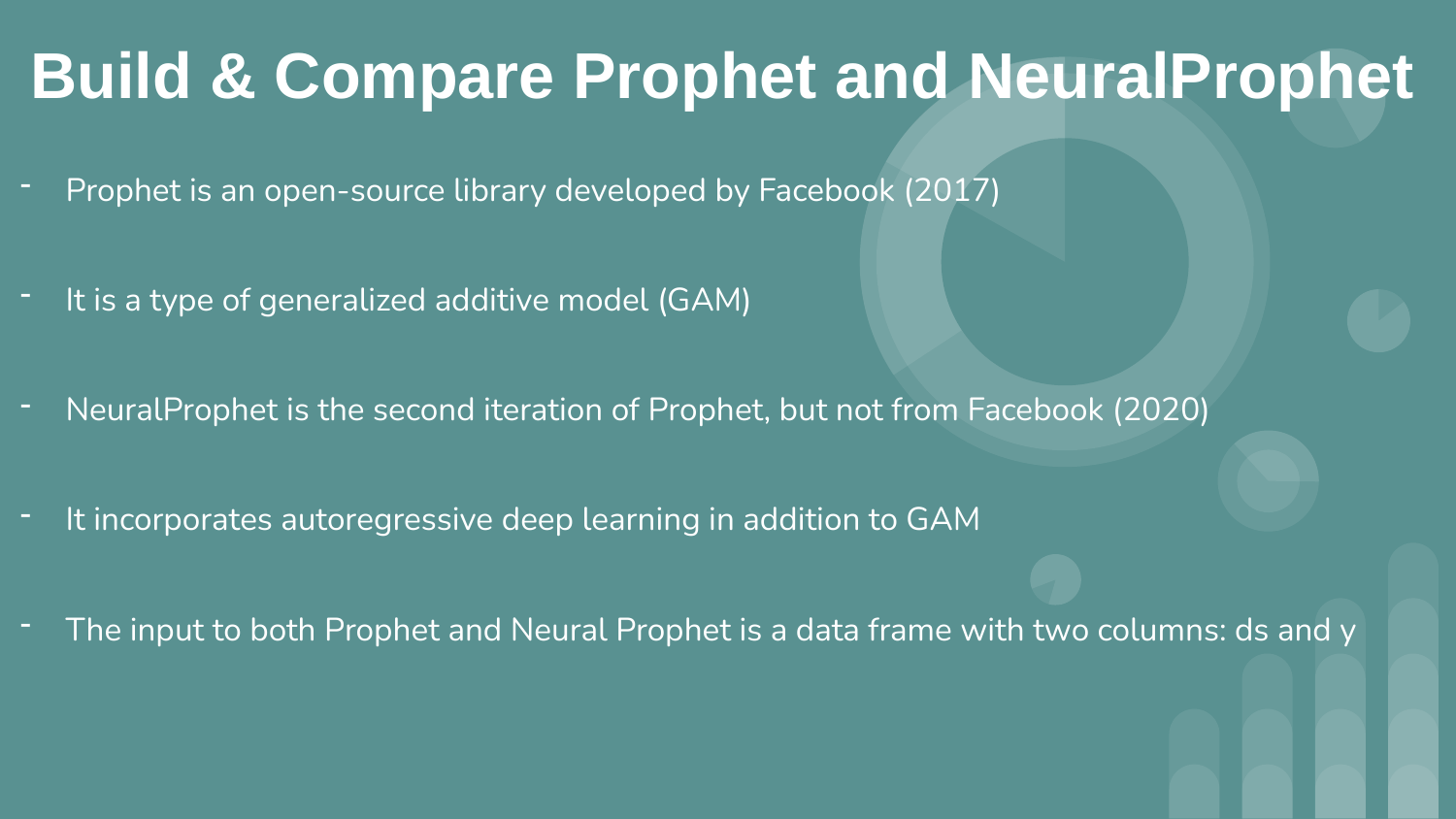

# Build & Compare Prophet and NeuralProphet

Prophet is an open-source library developed by Facebook (2017)

It is a type of generalized additive model (GAM)

NeuralProphet is the second iteration of Prophet, but not from Facebook (2020)

It incorporates autoregressive deep learning in addition to GAM

The input to both Prophet and Neural Prophet is a data frame with two columns: ds and y